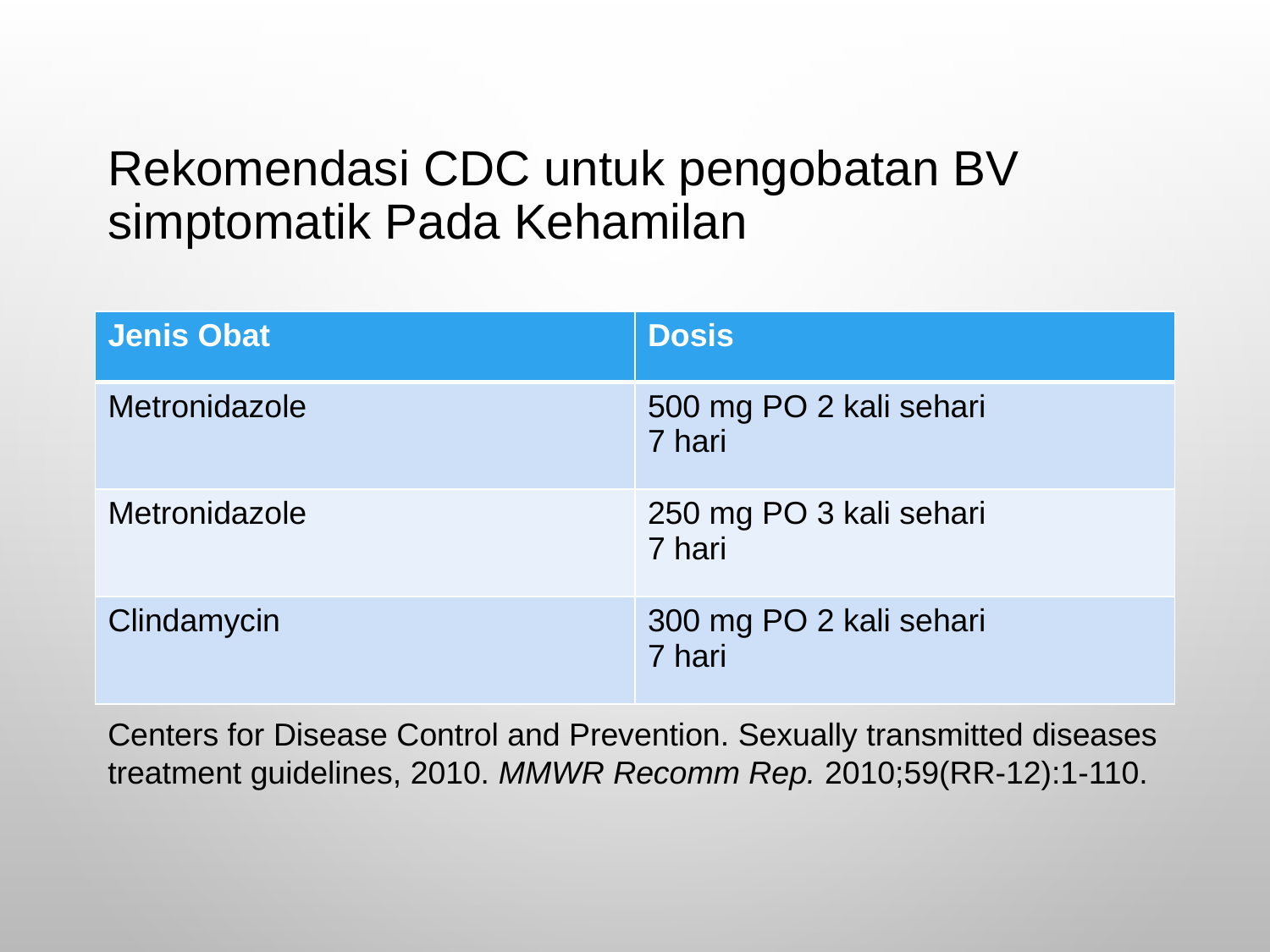

# Rekomendasi CDC untuk pengobatan BV simptomatik Pada Kehamilan
| Jenis Obat | Dosis |
| --- | --- |
| Metronidazole | 500 mg PO 2 kali sehari 7 hari |
| Metronidazole | 250 mg PO 3 kali sehari 7 hari |
| Clindamycin | 300 mg PO 2 kali sehari 7 hari |
Centers for Disease Control and Prevention. Sexually transmitted diseases treatment guidelines, 2010. MMWR Recomm Rep. 2010;59(RR-12):1-110.